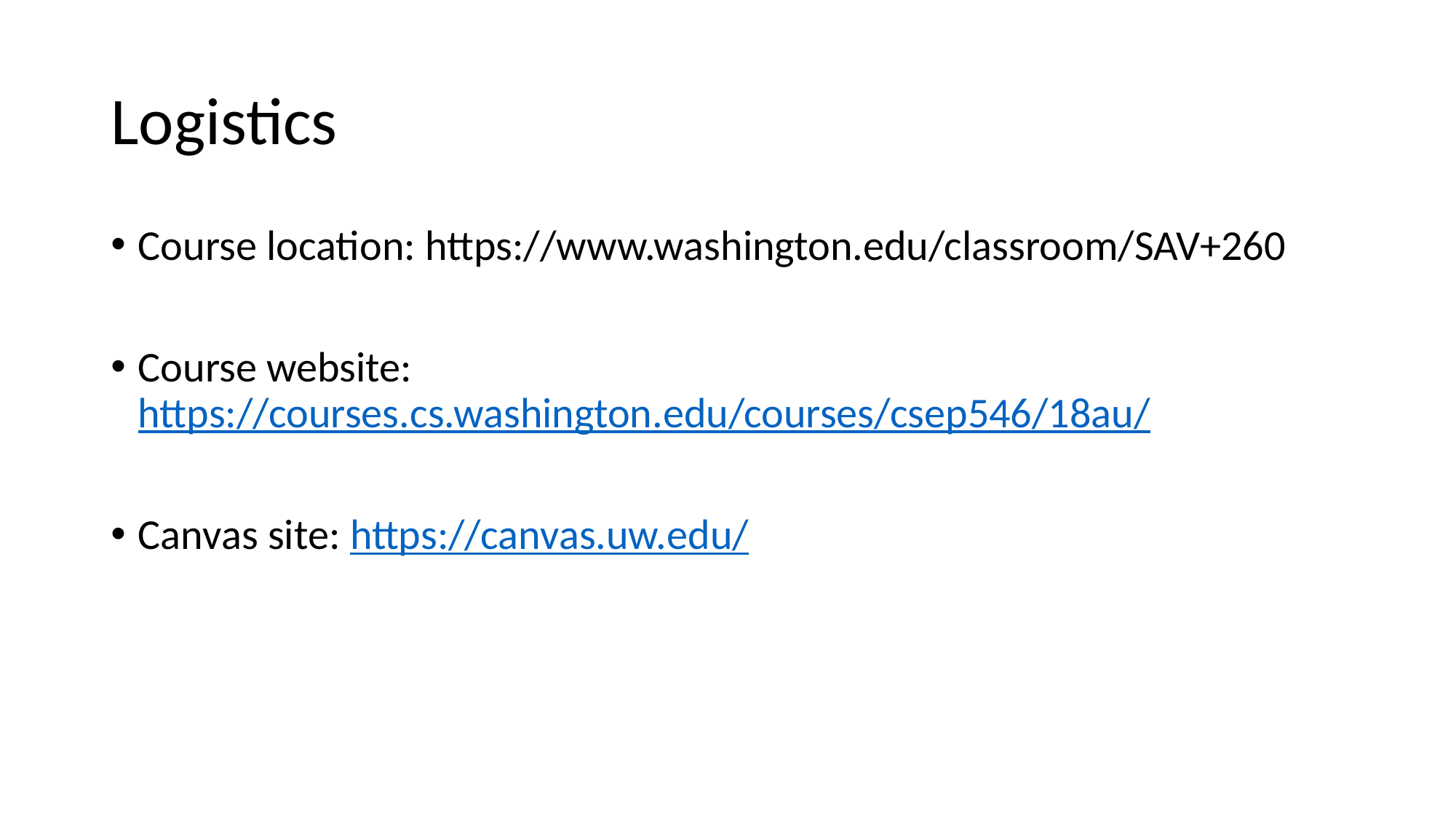

# Logistics
Course location: https://www.washington.edu/classroom/SAV+260

Course website: https://courses.cs.washington.edu/courses/csep546/18au/

Canvas site: https://canvas.uw.edu/